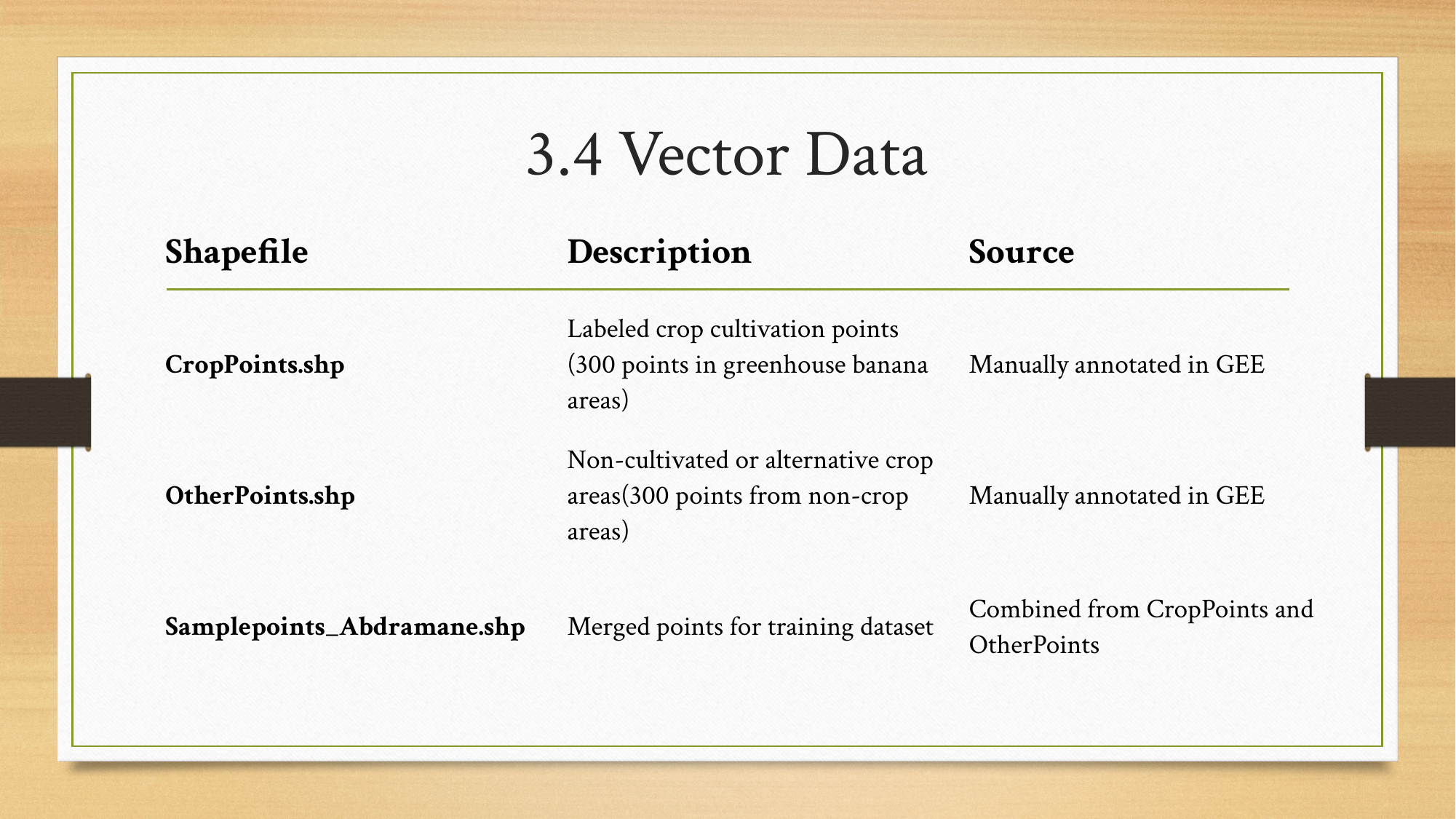

# 3.4 Vector Data
| Shapefile | Description | Source |
| --- | --- | --- |
| CropPoints.shp | Labeled crop cultivation points (300 points in greenhouse banana areas) | Manually annotated in GEE |
| OtherPoints.shp | Non-cultivated or alternative crop areas(300 points from non-crop areas) | Manually annotated in GEE |
| Samplepoints\_Abdramane.shp | Merged points for training dataset | Combined from CropPoints and OtherPoints |